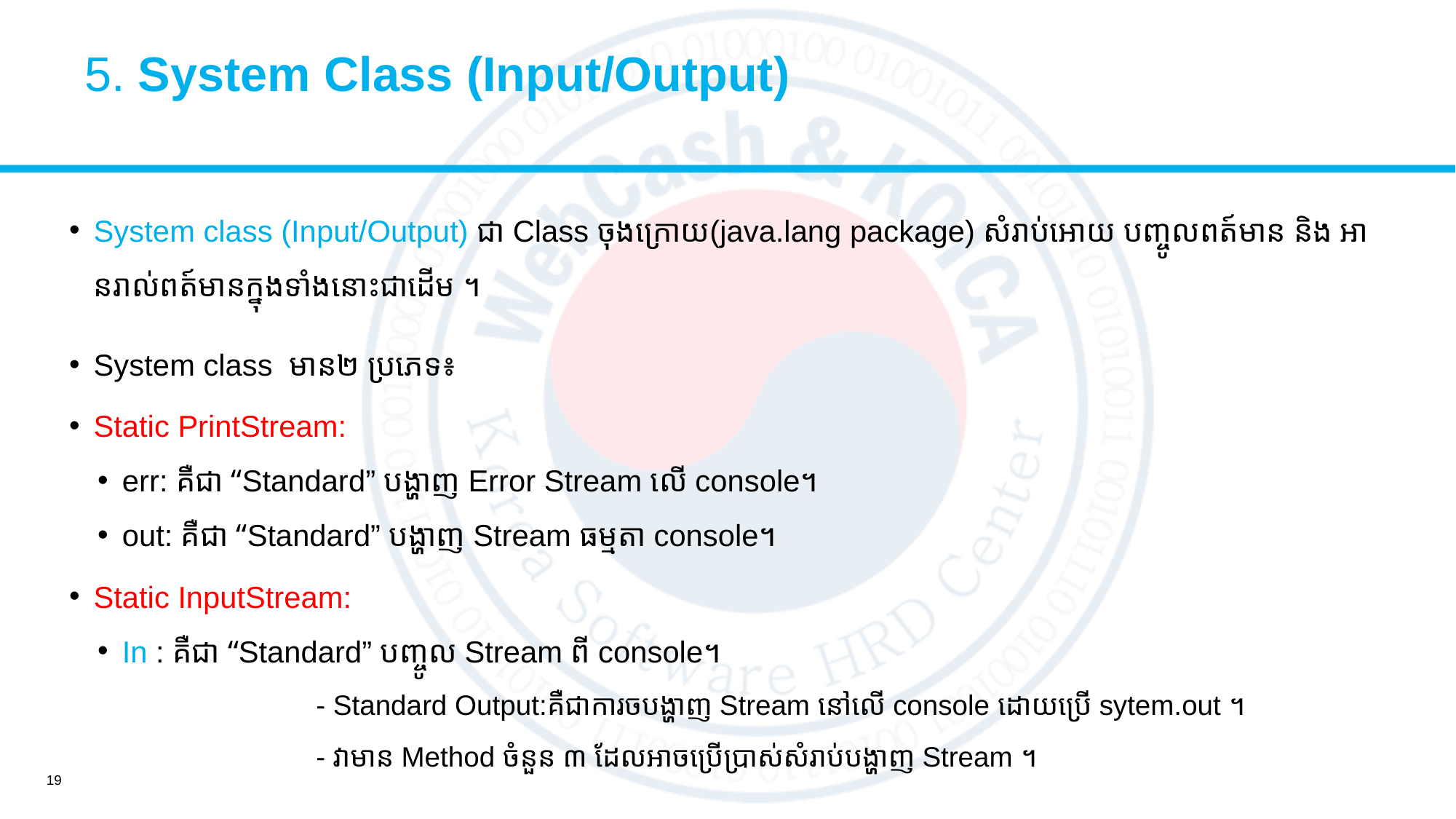

# 5. System Class (Input/Output)
System class (Input/Output) ជា Class ចុងក្រោយ(​java.lang package) សំរាប់អោយ បញ្ចូលពត៍មាន និង អានរាល់ពត៍មានក្នុងទាំងនោះជាដើម ។
System class  មាន២ ប្រភេទ៖
Static PrintStream:
err: គឺជា “Standard” បង្ហាញ Error Stream ​លើ console។
out: គឺជា “Standard” បង្ហាញ Stream ​ធម្មតា console។
Static InputStream:
In : គឺជា “Standard” បញ្ចូល Stream ​ពី console។
		- Standard Output:គឺជាការចបង្ហាញ Stream នៅលើ console ដោយប្រើ sytem.out ។
		- វាមាន Method ចំនួន ៣ ដែលអាចប្រើប្រាស់សំរាប់បង្ហាញ Stream ។

19